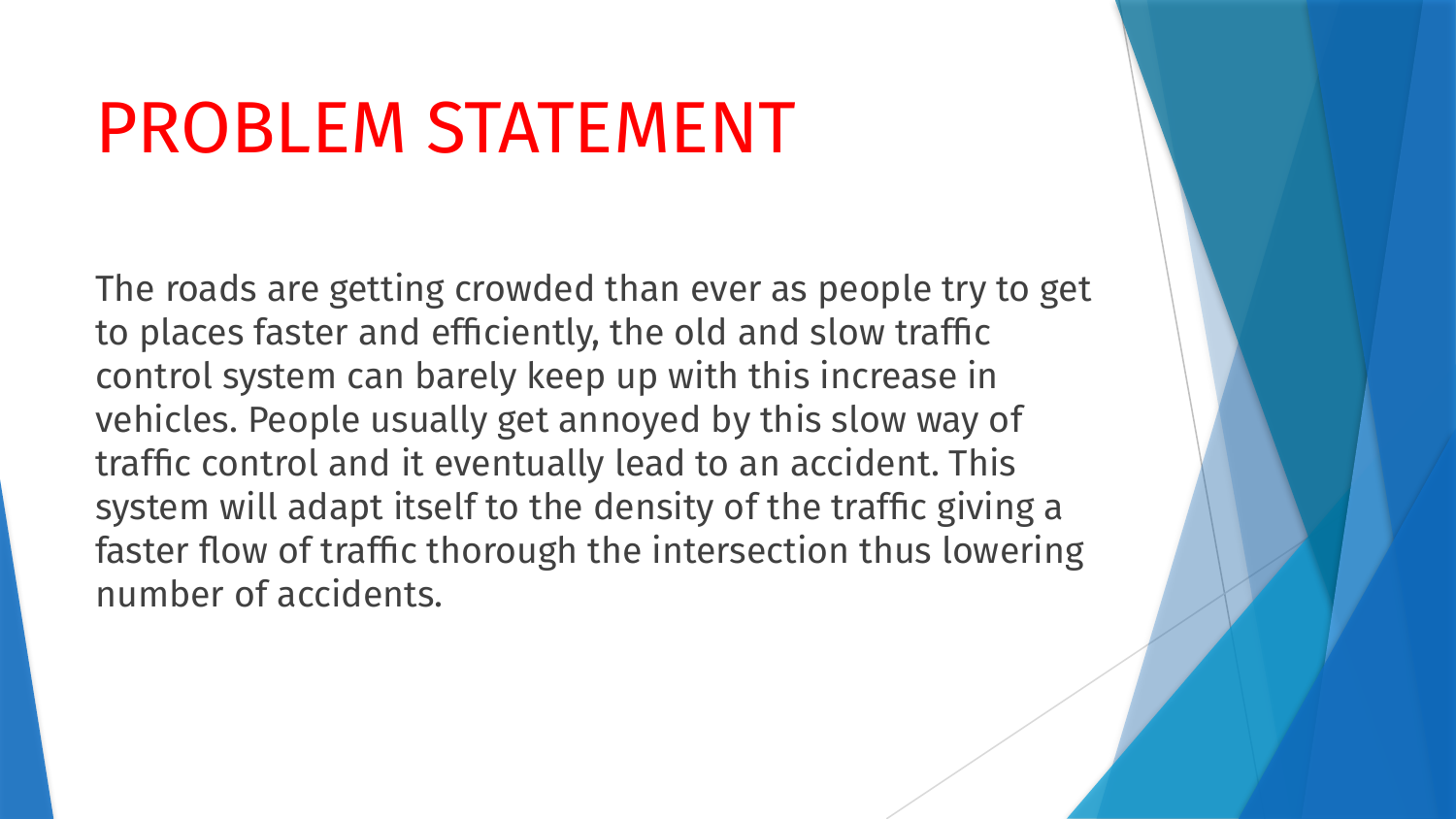

# PROBLEM STATEMENT
The roads are getting crowded than ever as people try to get to places faster and efficiently, the old and slow traffic control system can barely keep up with this increase in vehicles. People usually get annoyed by this slow way of traffic control and it eventually lead to an accident. This system will adapt itself to the density of the traffic giving a faster flow of traffic thorough the intersection thus lowering number of accidents.